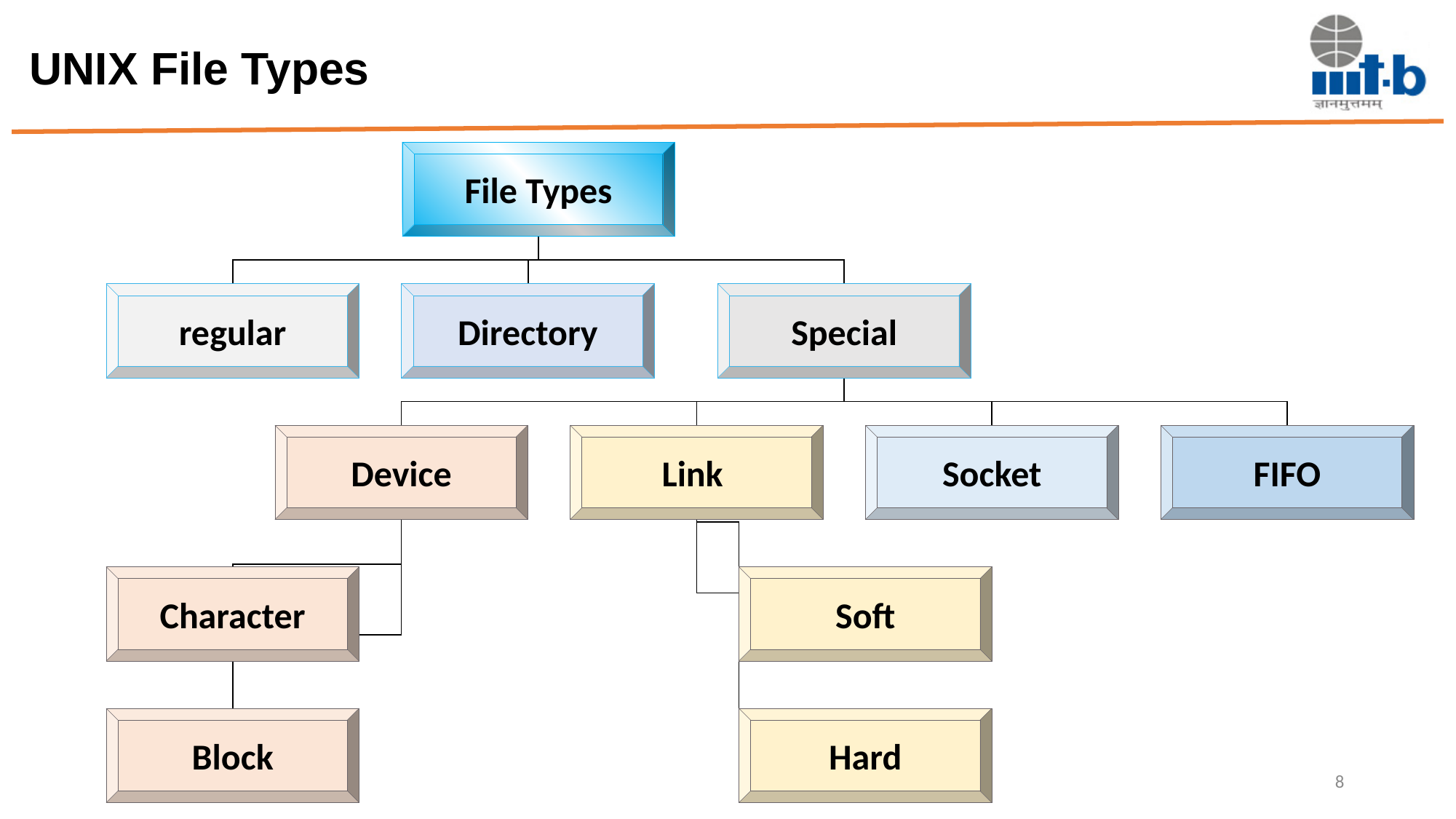

# UNIX File Types
File Types
regular
Directory
Special
Device
Link
Socket
FIFO
Character
Soft
Block
Hard
8